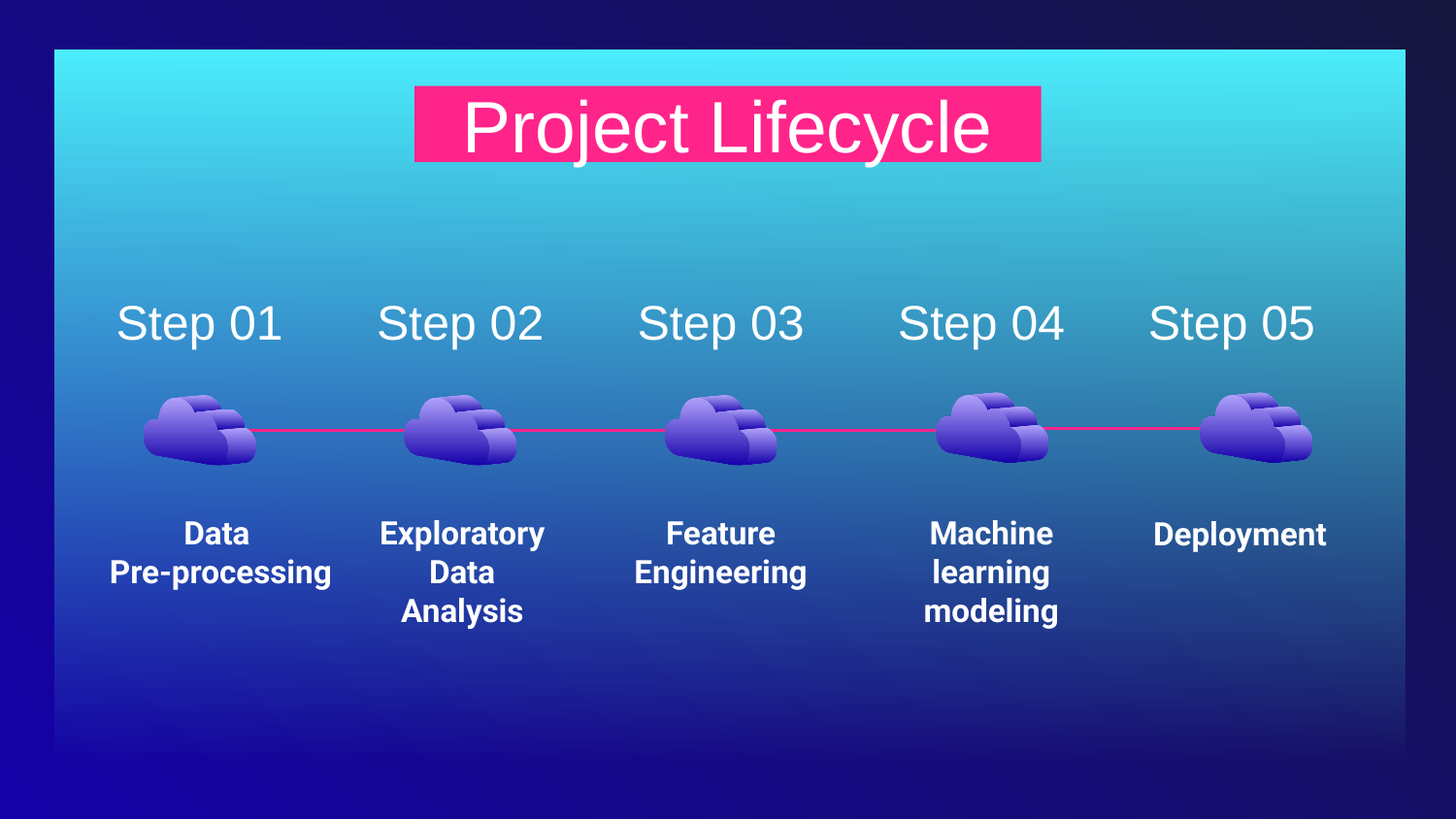

# Project Lifecycle
Step 01
Step 02
Step 03
Step 04
Step 05

Data
Pre-processing
Exploratory Data Analysis
Feature Engineering
Machine learning modeling
Deployment